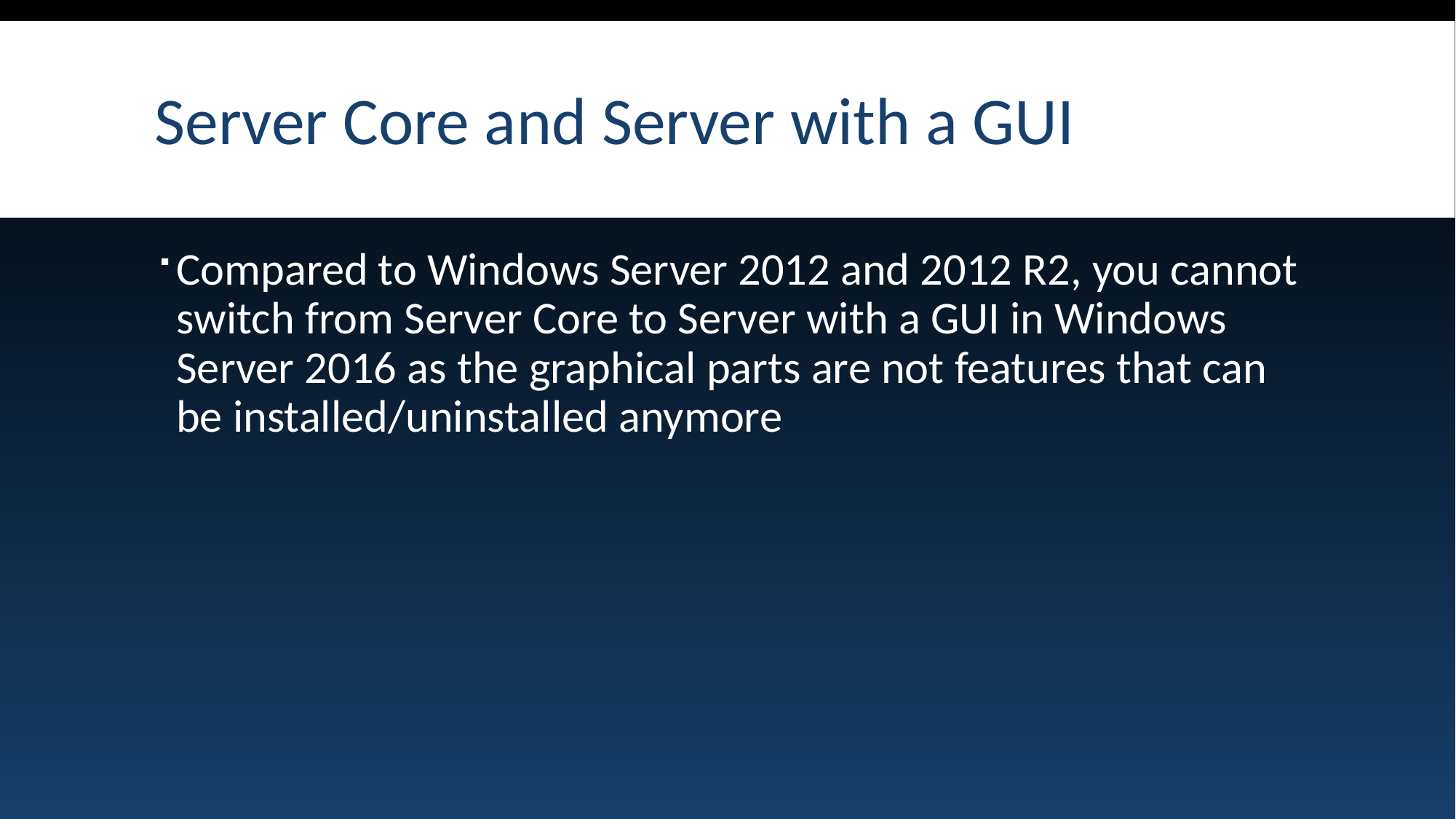

# Server Core and Server with a GUI
Compared to Windows Server 2012 and 2012 R2, you cannot switch from Server Core to Server with a GUI in Windows Server 2016 as the graphical parts are not features that can be installed/uninstalled anymore